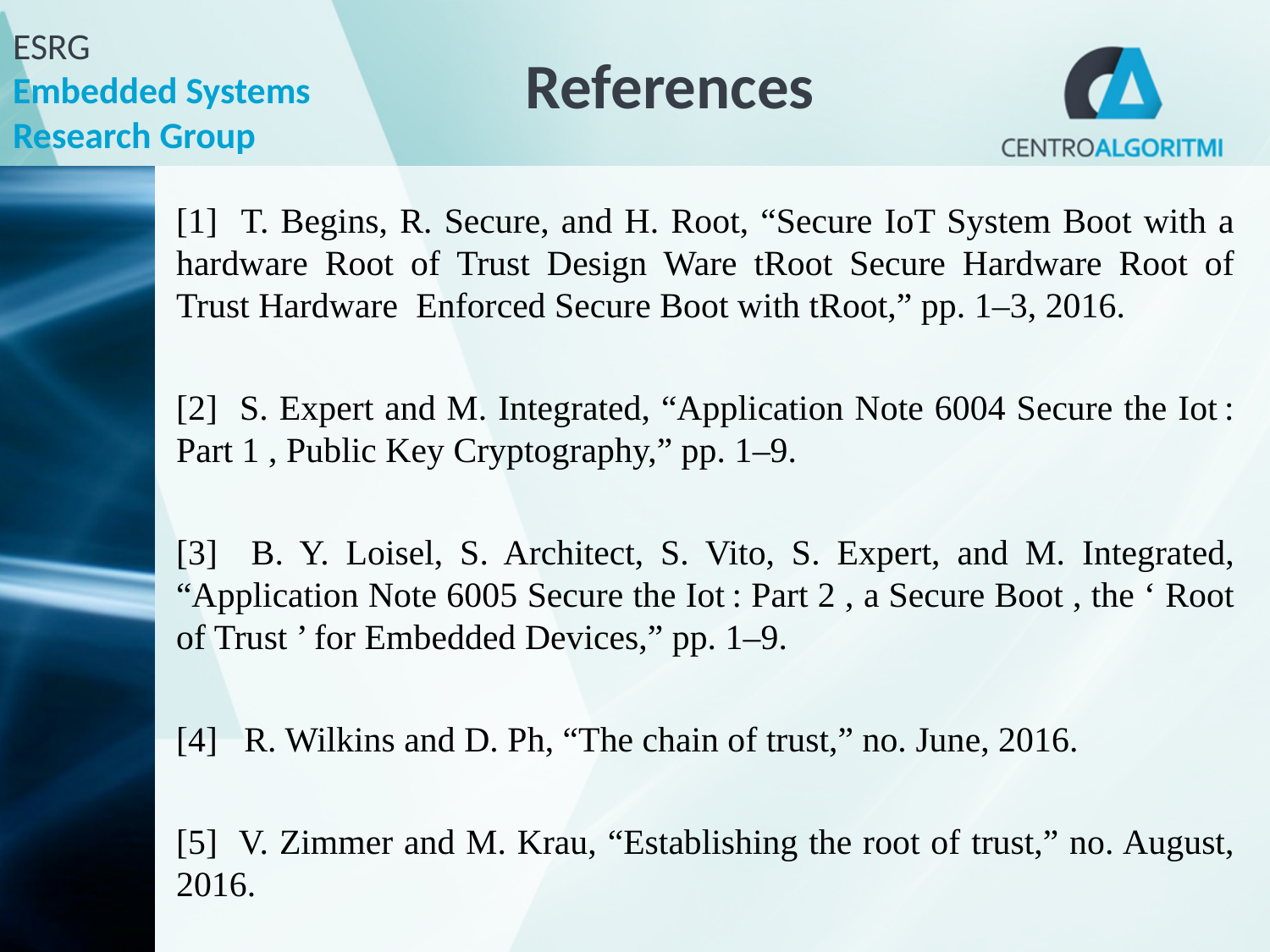

# References
[1]  T. Begins, R. Secure, and H. Root, “Secure IoT System Boot with a hardware Root of Trust Design Ware tRoot Secure Hardware Root of Trust Hardware ­ Enforced Secure Boot with tRoot,” pp. 1–3, 2016.

[2]  S. Expert and M. Integrated, “Application Note 6004 Secure the Iot : Part 1 , Public Key Cryptography,” pp. 1–9.

[3]  B. Y. Loisel, S. Architect, S. Vito, S. Expert, and M. Integrated, “Application Note 6005 Secure the Iot : Part 2 , a Secure Boot , the ‘ Root of Trust ’ for Embedded Devices,” pp. 1–9.

[4]   R. Wilkins and D. Ph, “The chain of trust,” no. June, 2016.

[5]  V. Zimmer and M. Krau, “Establishing the root of trust,” no. August, 2016.